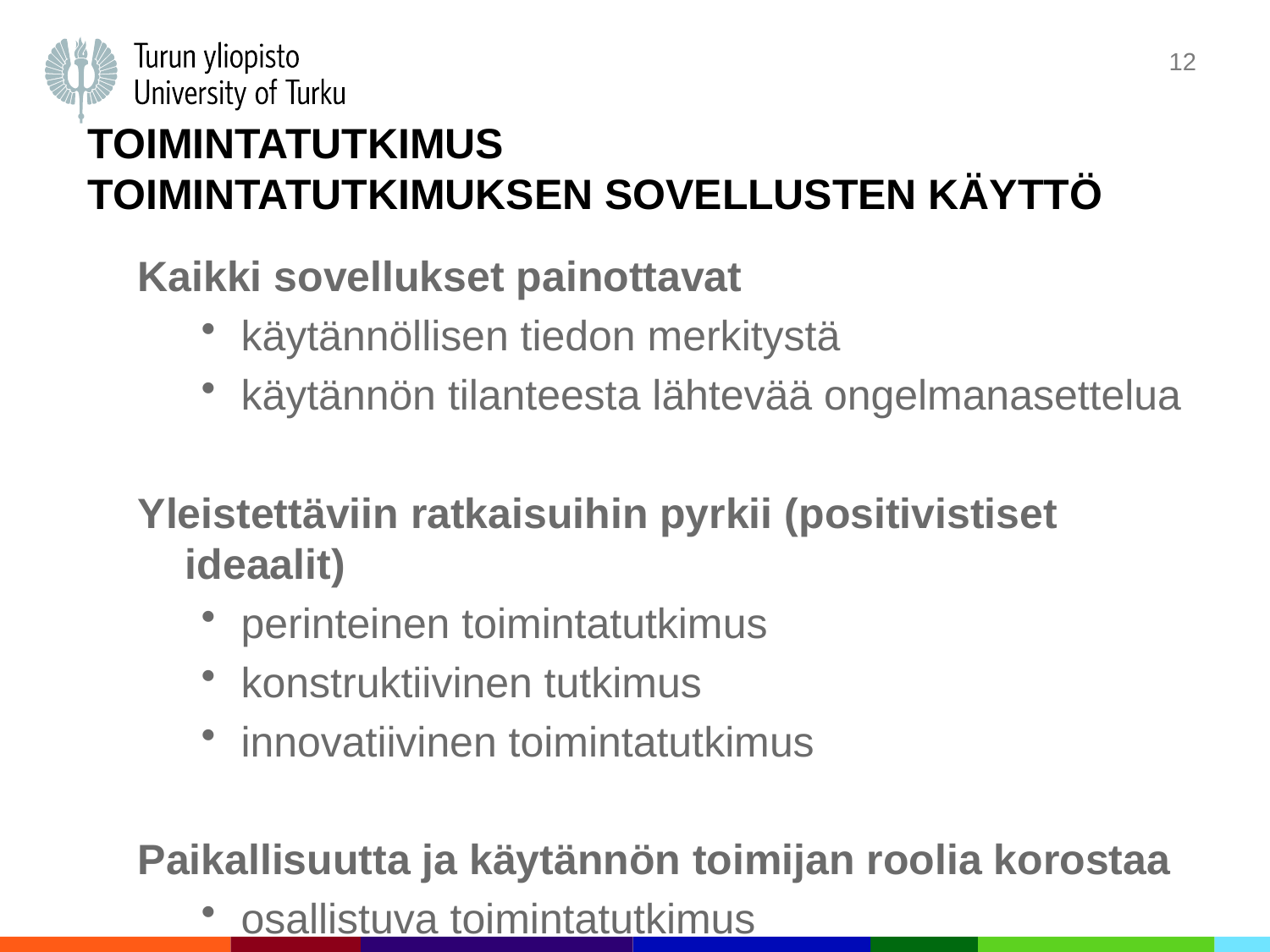

12
# Toimintatutkimus toimintatutkimuksen sovellusten käyttö
Kaikki sovellukset painottavat
käytännöllisen tiedon merkitystä
käytännön tilanteesta lähtevää ongelmanasettelua

Yleistettäviin ratkaisuihin pyrkii (positivistiset ideaalit)
perinteinen toimintatutkimus
konstruktiivinen tutkimus
innovatiivinen toimintatutkimus

Paikallisuutta ja käytännön toimijan roolia korostaa
osallistuva toimintatutkimus
kehitystutkimus

Ymmärrystä painottaa
toiminta-analyyttinen tutkimus